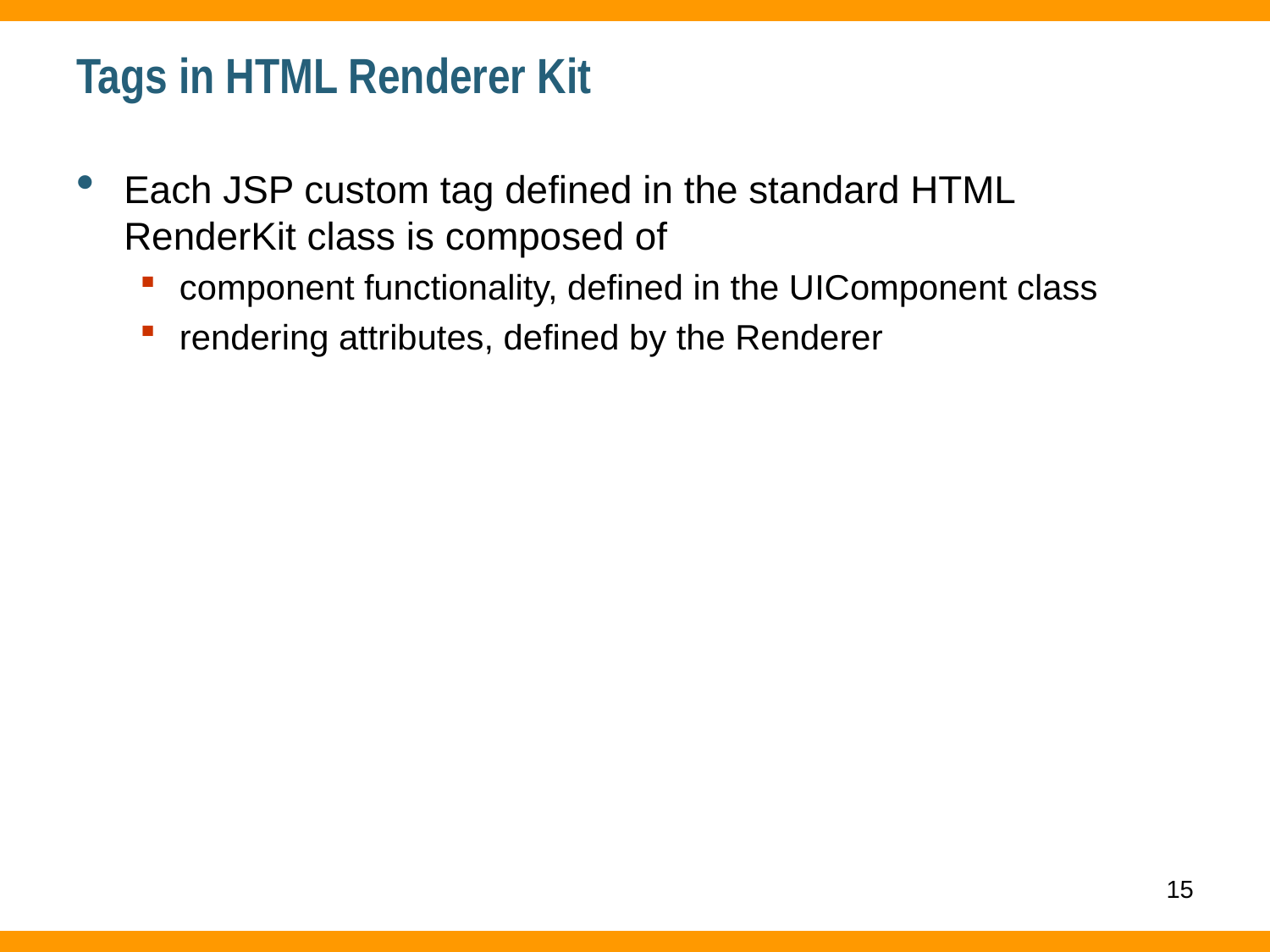

# Tags in HTML Renderer Kit
Each JSP custom tag defined in the standard HTML RenderKit class is composed of
component functionality, defined in the UIComponent class
rendering attributes, defined by the Renderer

15